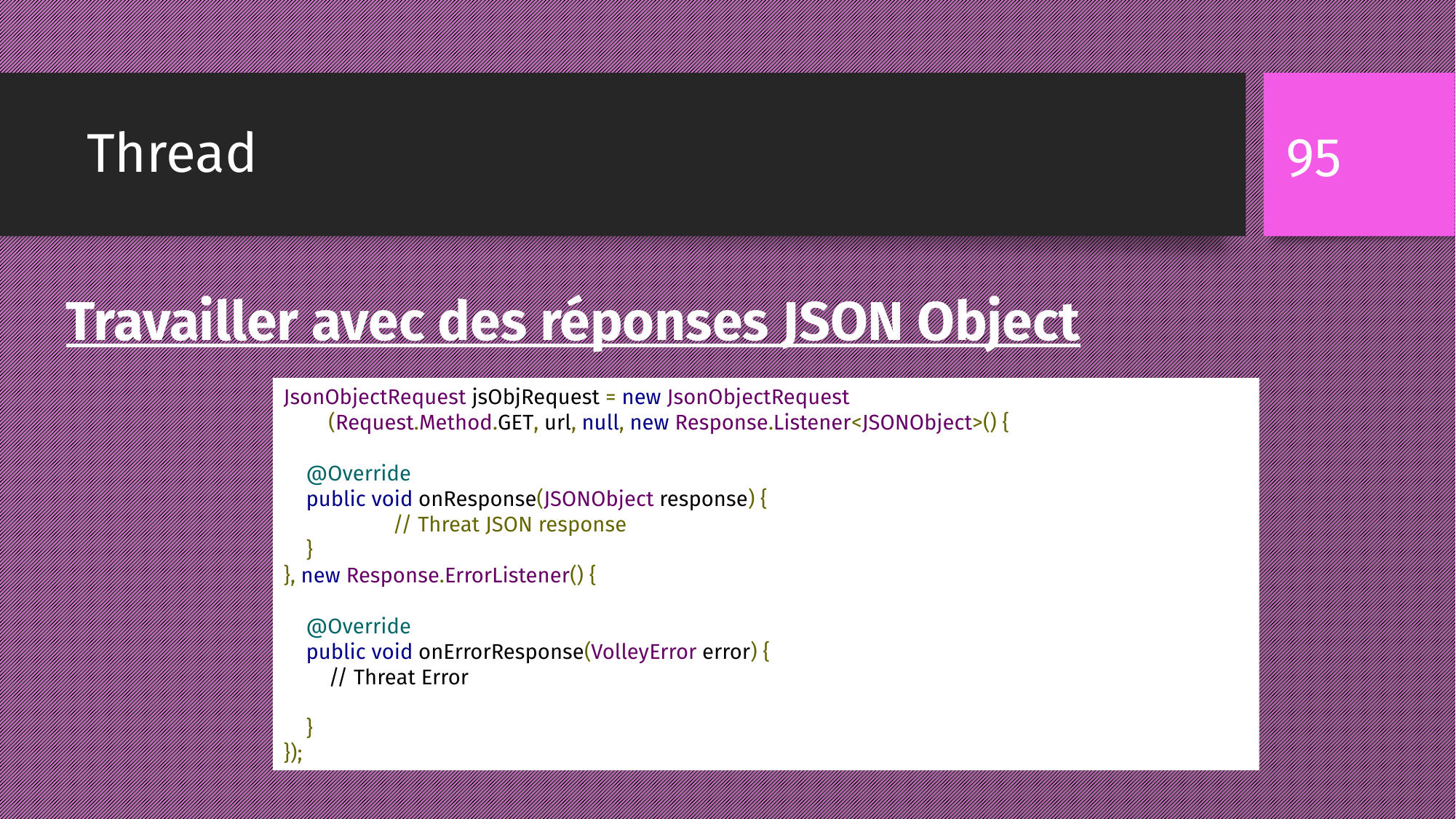

# Thread
95
Travailler avec des réponses JSON Object
JsonObjectRequest jsObjRequest = new JsonObjectRequest
        (Request.Method.GET, url, null, new Response.Listener<JSONObject>() {
    @Override
    public void onResponse(JSONObject response) {
	// Threat JSON response
    }
}, new Response.ErrorListener() {
    @Override
    public void onErrorResponse(VolleyError error) {
        // Threat Error
    }
});